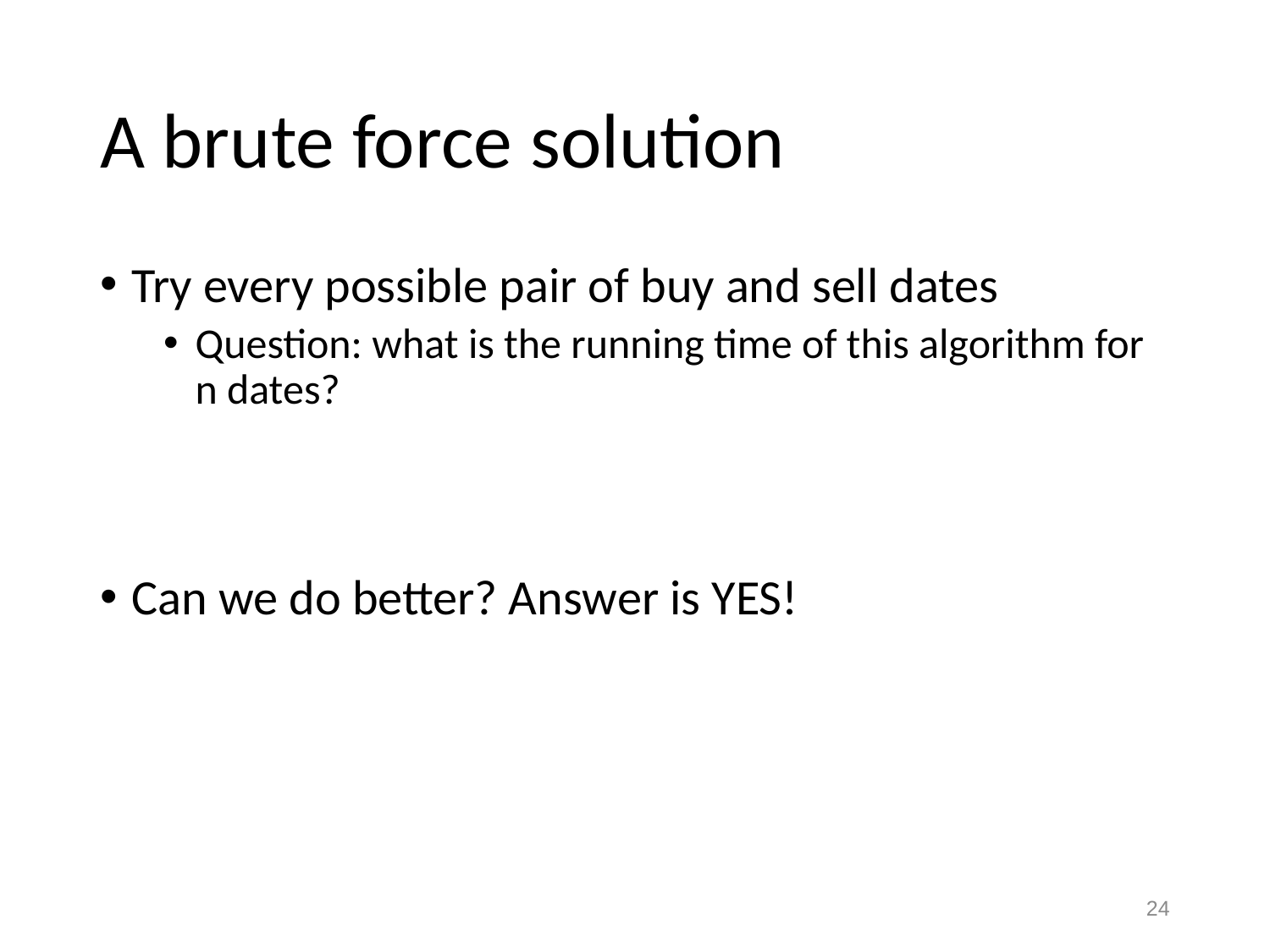

# A brute force solution
Try every possible pair of buy and sell dates
Question: what is the running time of this algorithm for n dates?

Can we do better? Answer is YES!
24